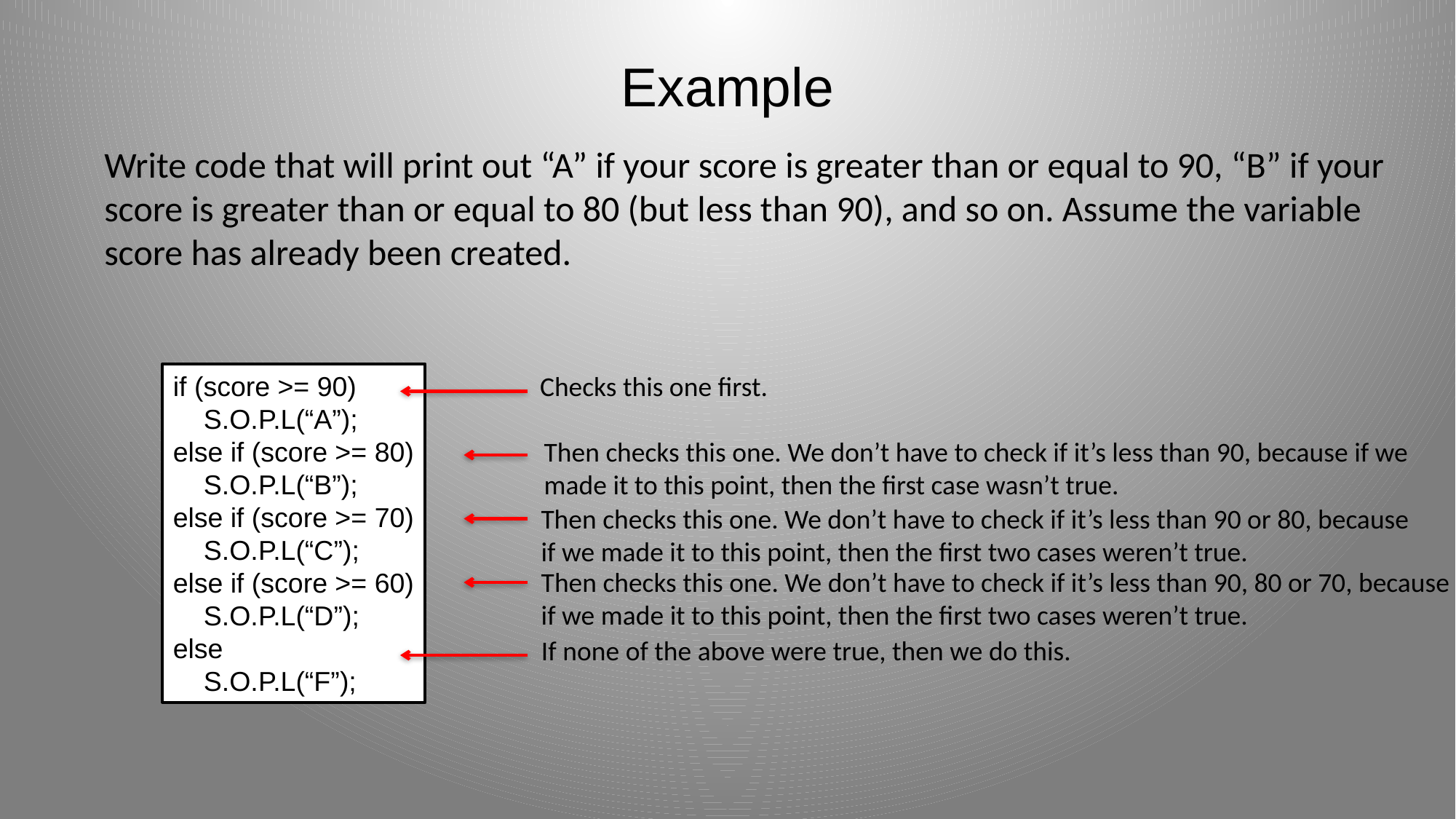

# Example
Write code that will print out “A” if your score is greater than or equal to 90, “B” if your
score is greater than or equal to 80 (but less than 90), and so on. Assume the variable
score has already been created.
if (score >= 90)
    S.O.P.L(“A”);
else if (score >= 80)
    S.O.P.L(“B”);
else if (score >= 70)
    S.O.P.L(“C”);
else if (score >= 60)
    S.O.P.L(“D”);
else
    S.O.P.L(“F”);
Checks this one first.
Then checks this one. We don’t have to check if it’s less than 90, because if we
made it to this point, then the first case wasn’t true.
Then checks this one. We don’t have to check if it’s less than 90 or 80, because
if we made it to this point, then the first two cases weren’t true.
Then checks this one. We don’t have to check if it’s less than 90, 80 or 70, because
if we made it to this point, then the first two cases weren’t true.
If none of the above were true, then we do this.